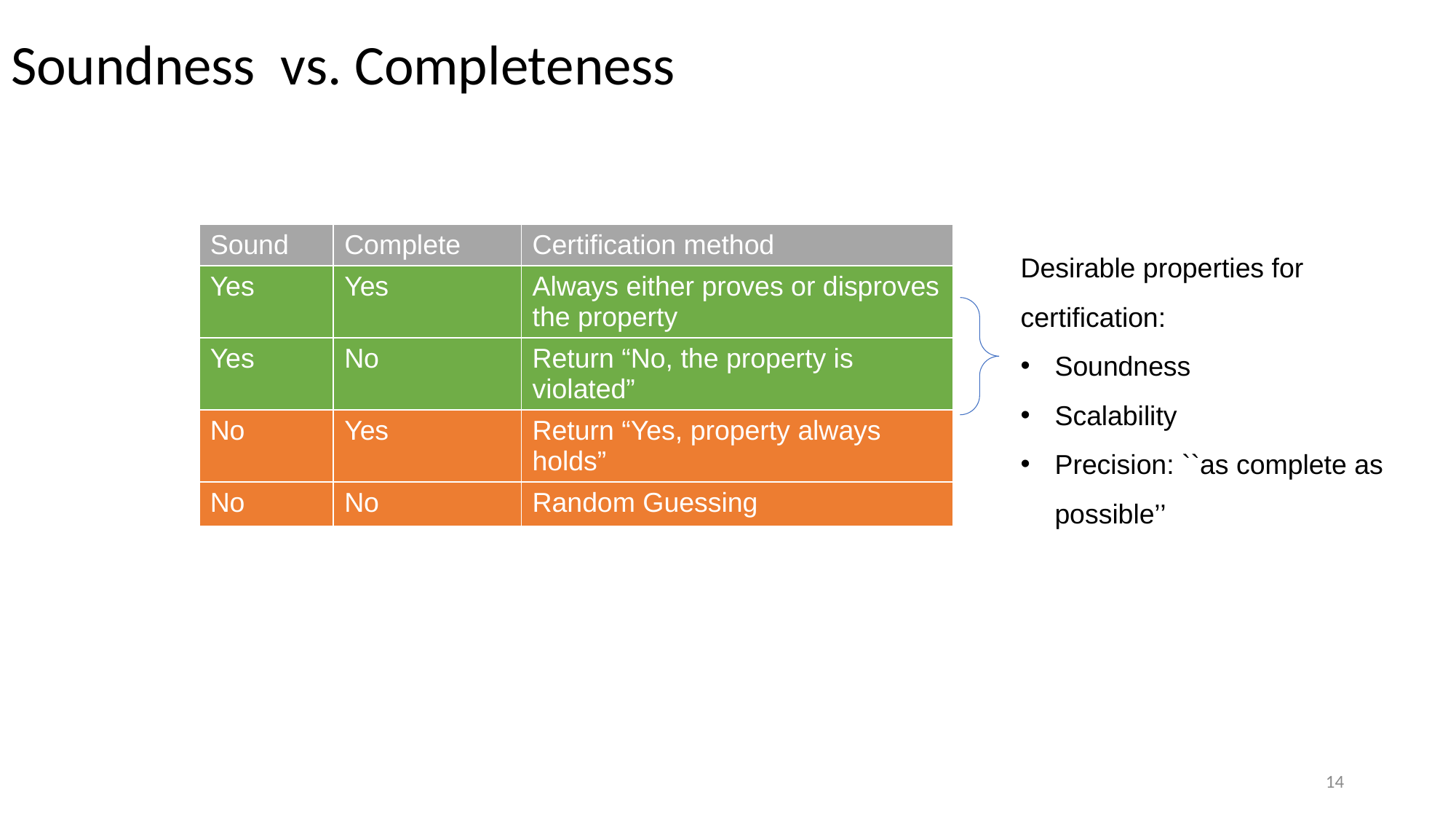

# Soundness  vs. Completeness
| Sound | Complete | Certification method |
| --- | --- | --- |
| Yes | Yes | Always either proves or disproves the property |
| Yes | No | Return “No, the property is violated” |
| No | Yes | Return “Yes, property always holds” |
| No | No | Random Guessing |
Desirable properties for certification:
Soundness
Scalability
Precision: ``as complete as possible’’

14